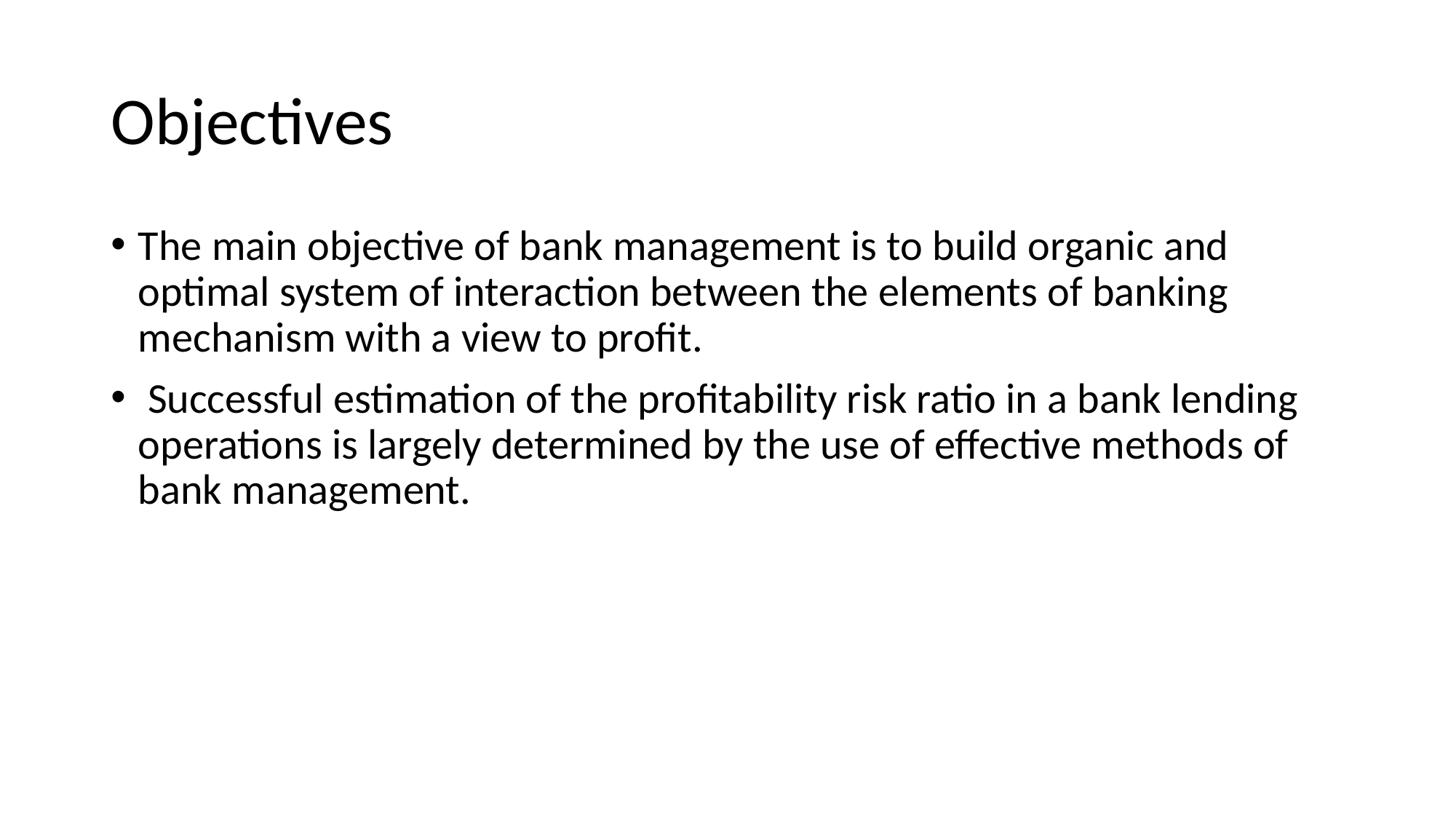

# Objectives
The main objective of bank management is to build organic and optimal system of interaction between the elements of banking mechanism with a view to profit.
 Successful estimation of the profitability risk ratio in a bank lending    operations is largely determined by the use of effective methods of bank management.